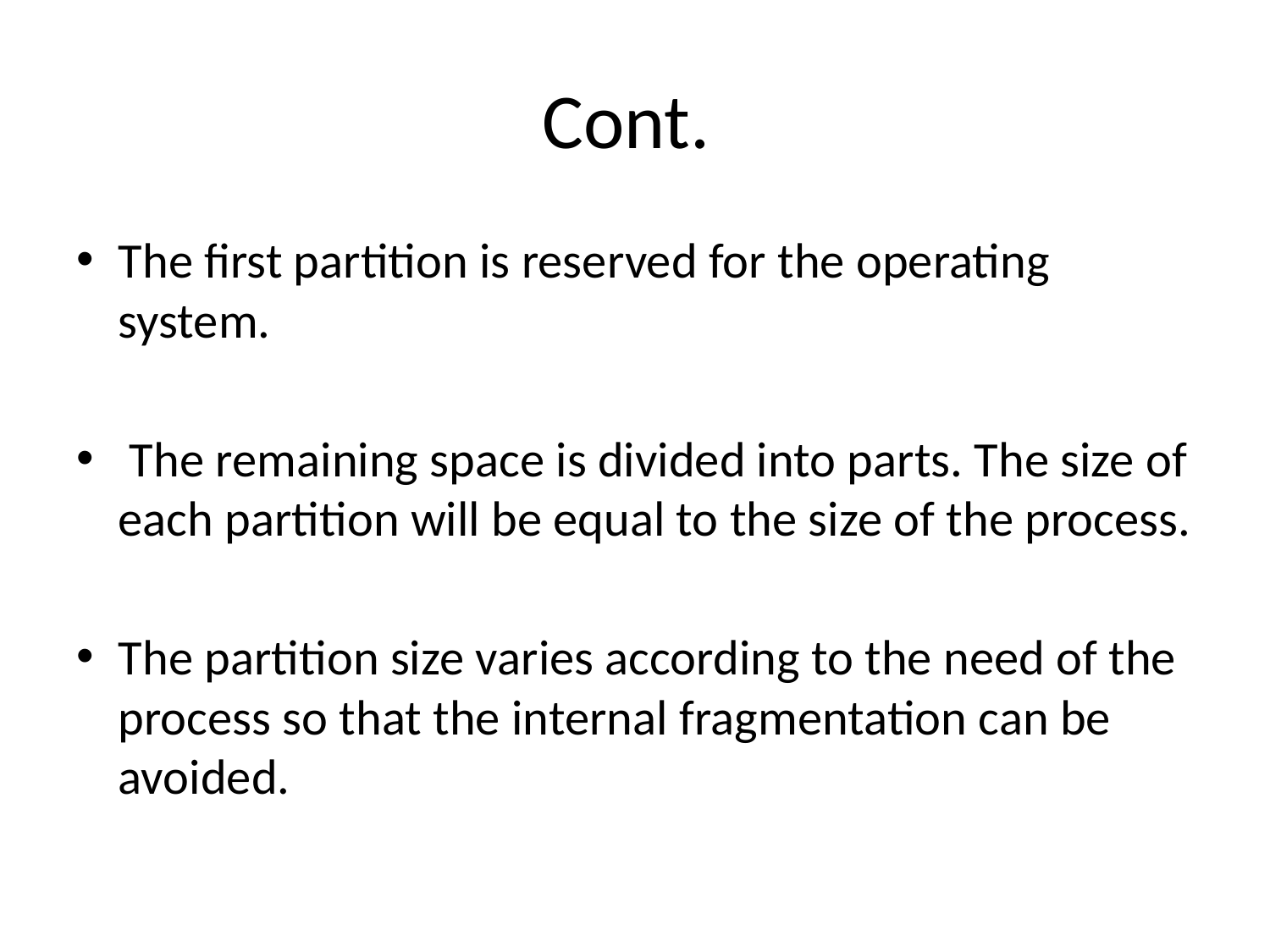

# Cont.
The first partition is reserved for the operating system.

 The remaining space is divided into parts. The size of each partition will be equal to the size of the process.

The partition size varies according to the need of the process so that the internal fragmentation can be avoided.